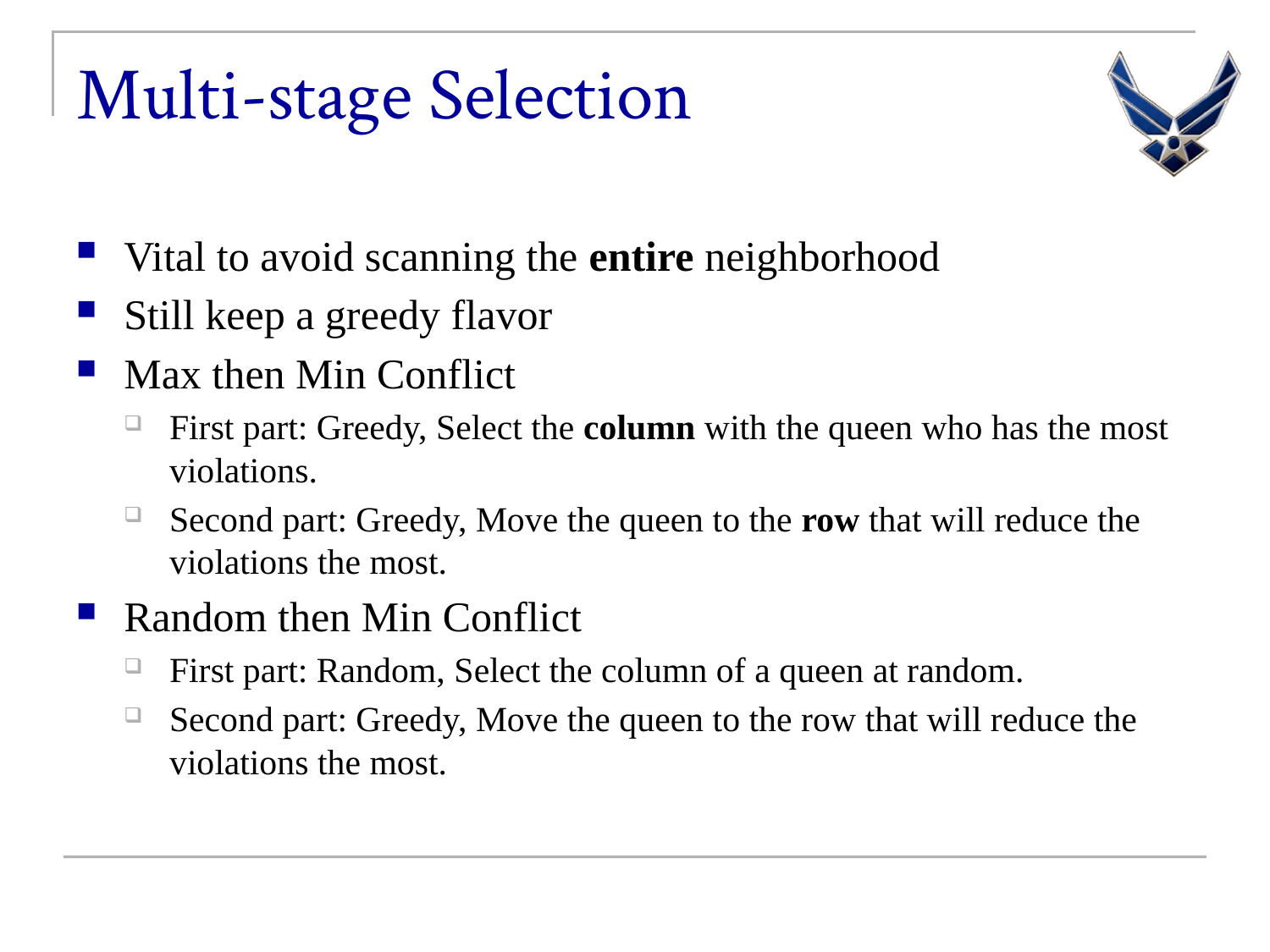

# Multi-stage Selection
Vital to avoid scanning the entire neighborhood
Still keep a greedy flavor
Max then Min Conflict
First part: Greedy, Select the column with the queen who has the most violations.
Second part: Greedy, Move the queen to the row that will reduce the violations the most.
Random then Min Conflict
First part: Random, Select the column of a queen at random.
Second part: Greedy, Move the queen to the row that will reduce the violations the most.